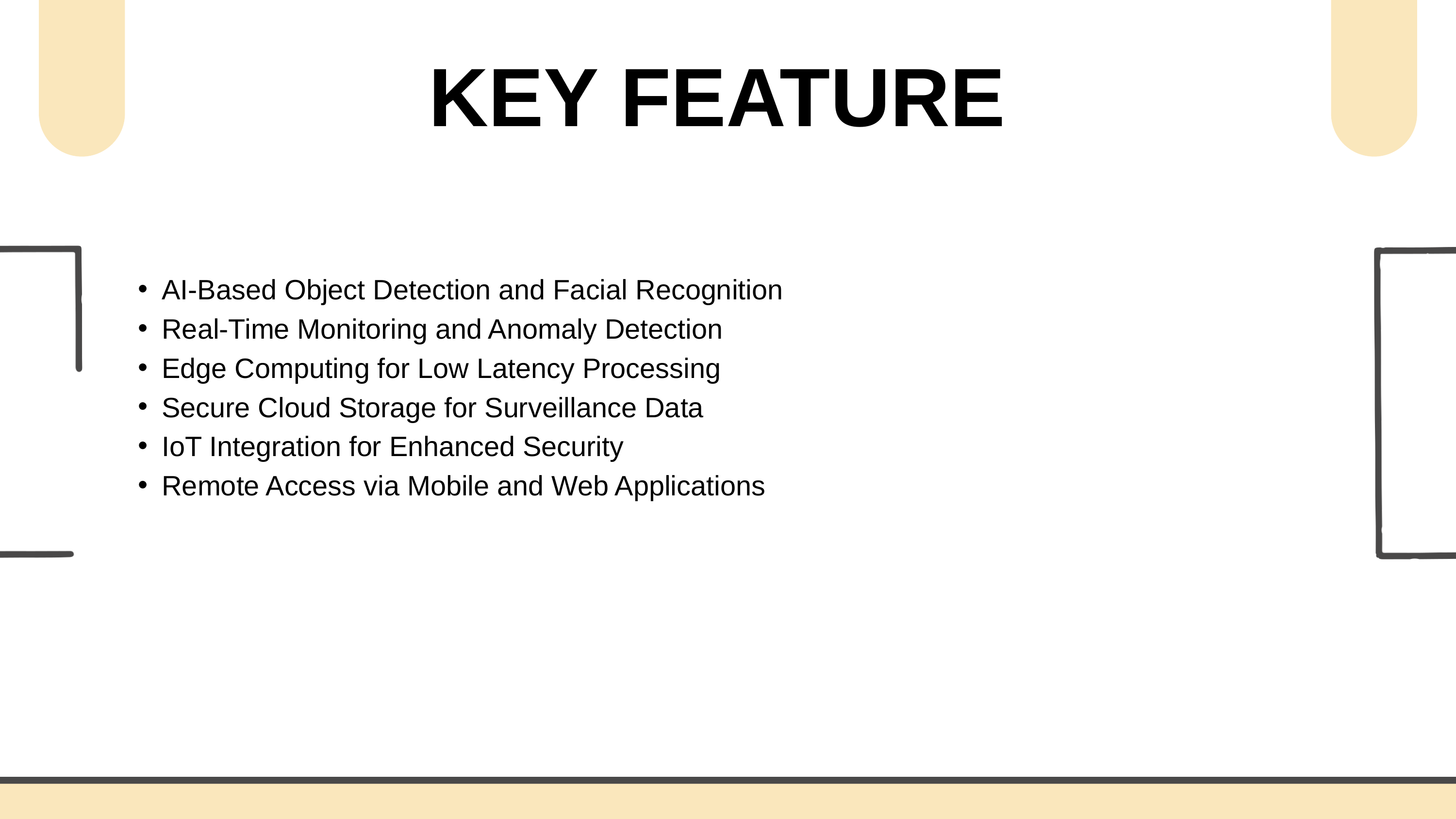

KEY FEATURE

AI-Based Object Detection and Facial Recognition
Real-Time Monitoring and Anomaly Detection
Edge Computing for Low Latency Processing
Secure Cloud Storage for Surveillance Data
IoT Integration for Enhanced Security
Remote Access via Mobile and Web Applications